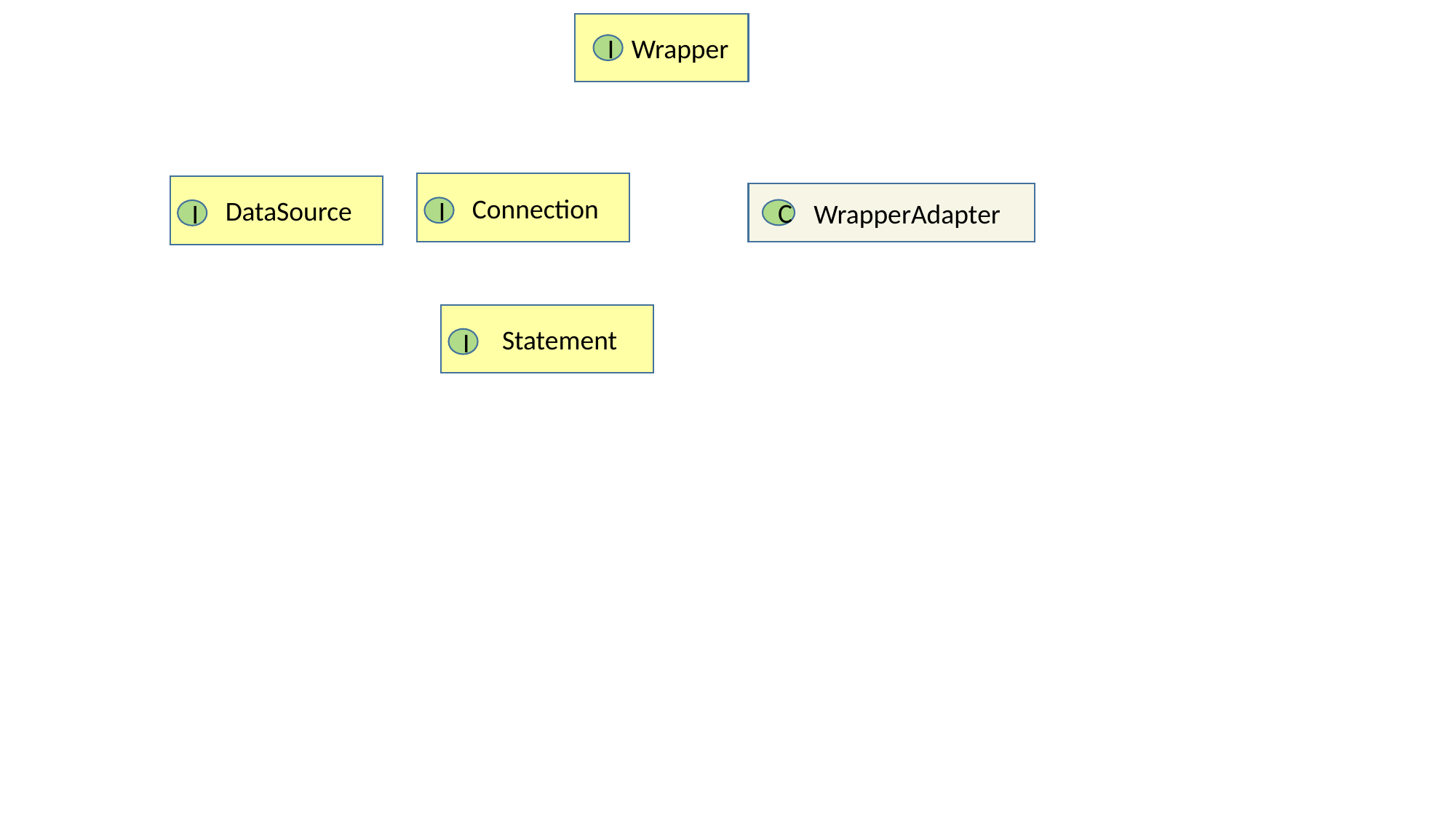

Wrapper
I
    Connection
    DataSource
     WrapperAdapter
I
C
I
    Statement
I